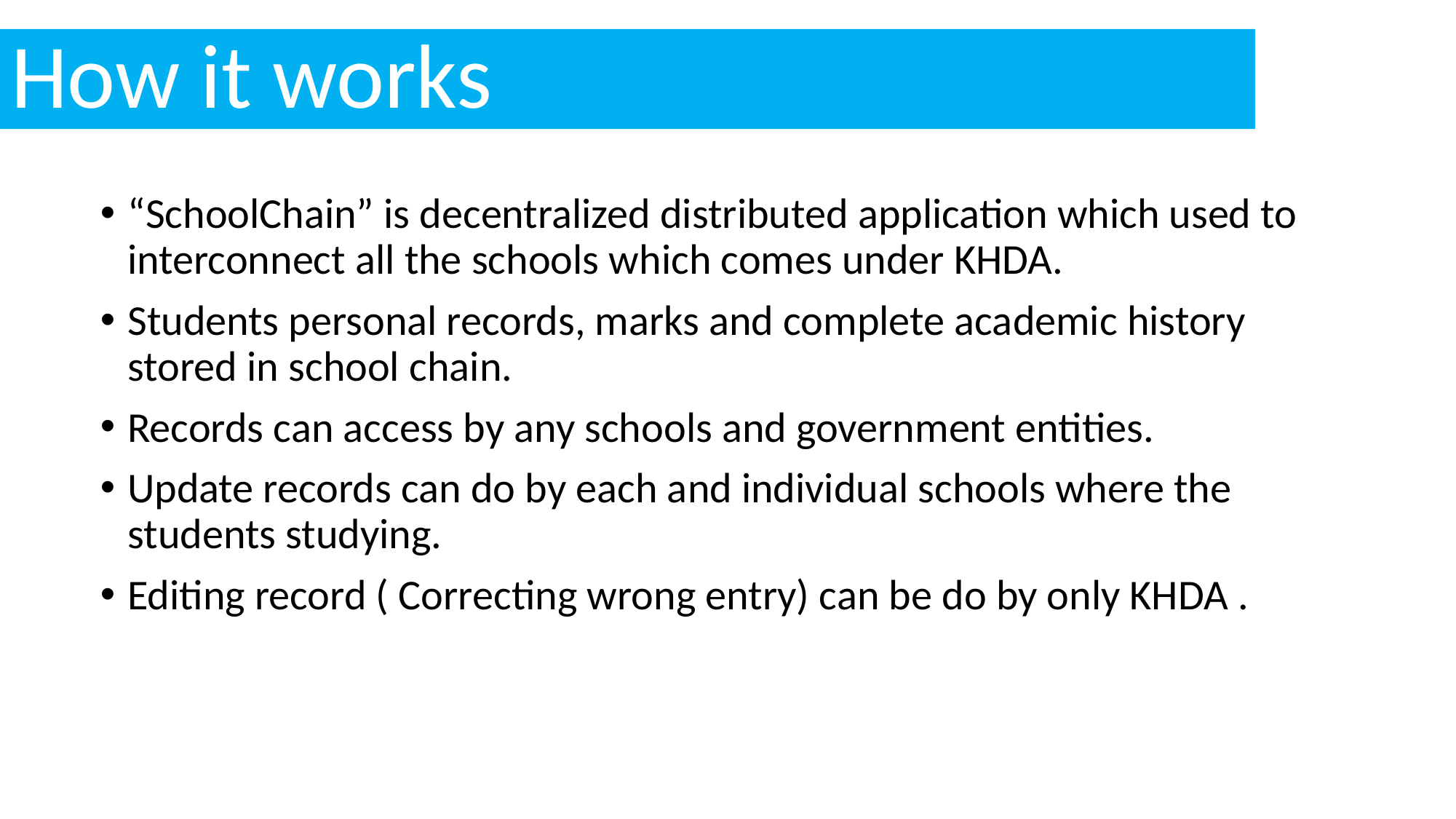

# How it works
“SchoolChain” is decentralized distributed application which used to interconnect all the schools which comes under KHDA.
Students personal records, marks and complete academic history stored in school chain.
Records can access by any schools and government entities.
Update records can do by each and individual schools where the students studying.
Editing record ( Correcting wrong entry) can be do by only KHDA .